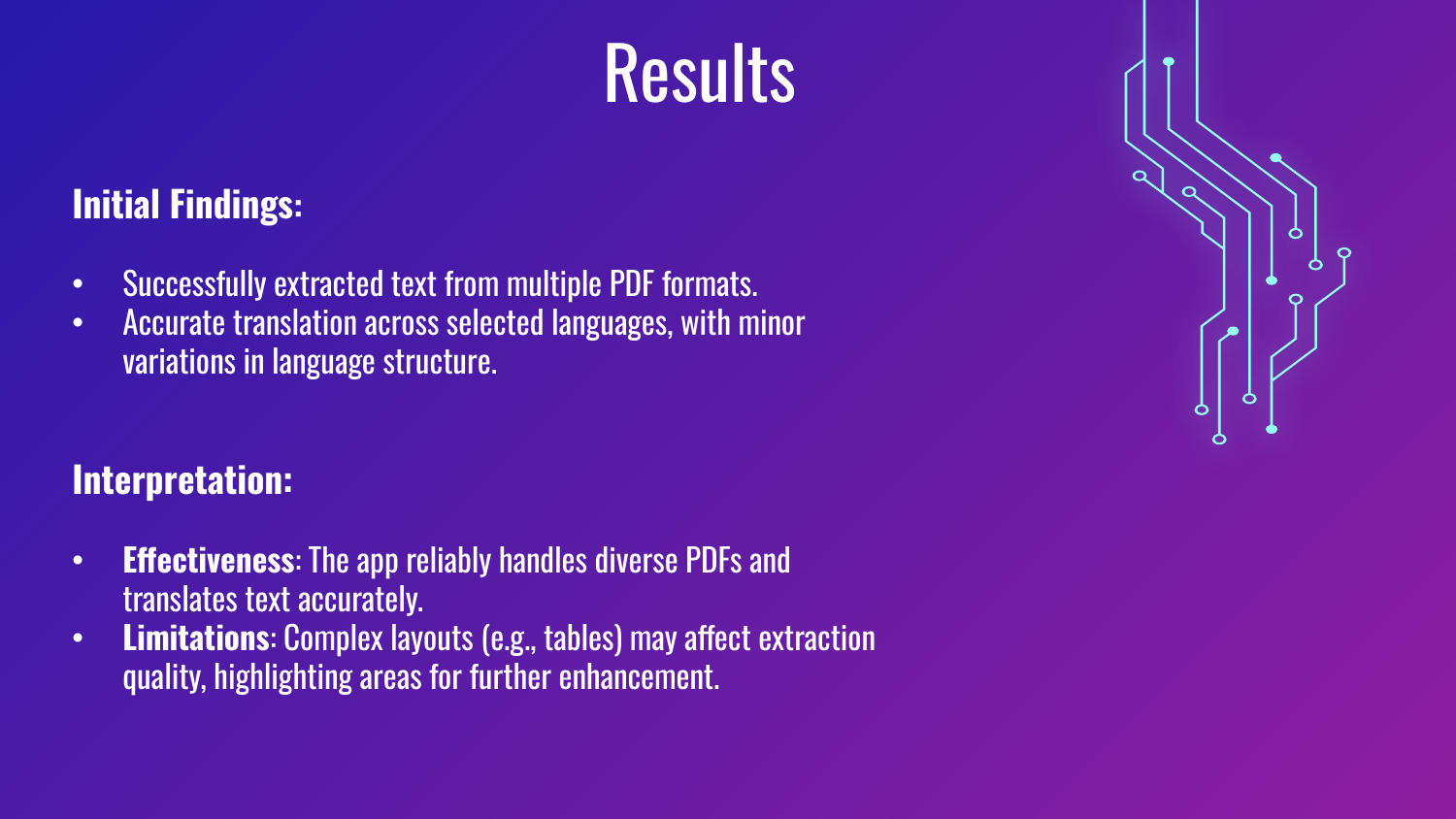

# Results
Initial Findings:

Successfully extracted text from multiple PDF formats.
Accurate translation across selected languages, with minor variations in language structure.

Interpretation:

Effectiveness: The app reliably handles diverse PDFs and translates text accurately.
Limitations: Complex layouts (e.g., tables) may affect extraction quality, highlighting areas for further enhancement.